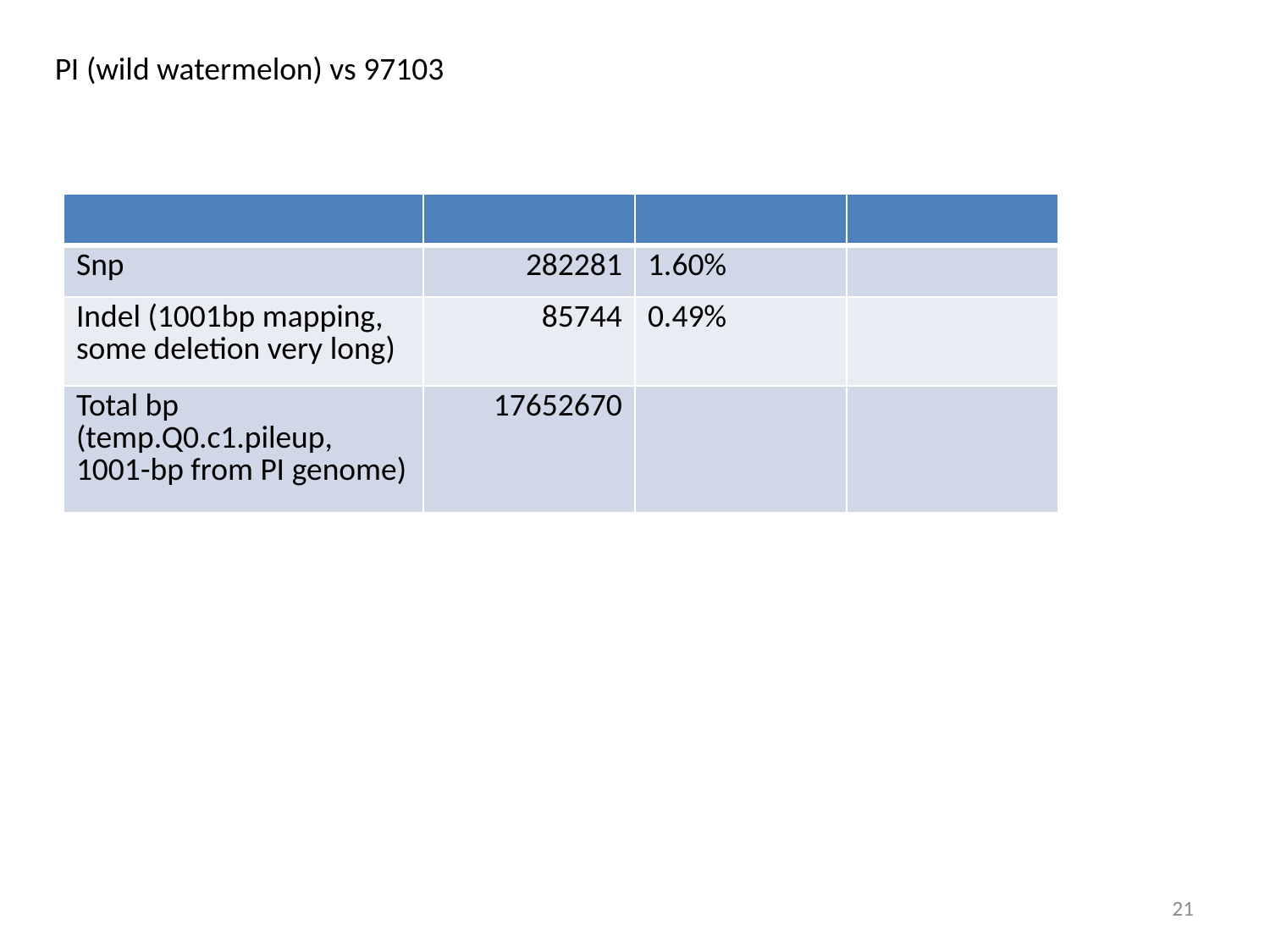

PI (wild watermelon) vs 97103
|  |  |  |  |
| --- | --- | --- | --- |
| Snp | 282281 | 1.60% |  |
| Indel (1001bp mapping, some deletion very long) | 85744 | 0.49% |  |
| Total bp (temp.Q0.c1.pileup, 1001-bp from PI genome) | 17652670 |  |  |
21